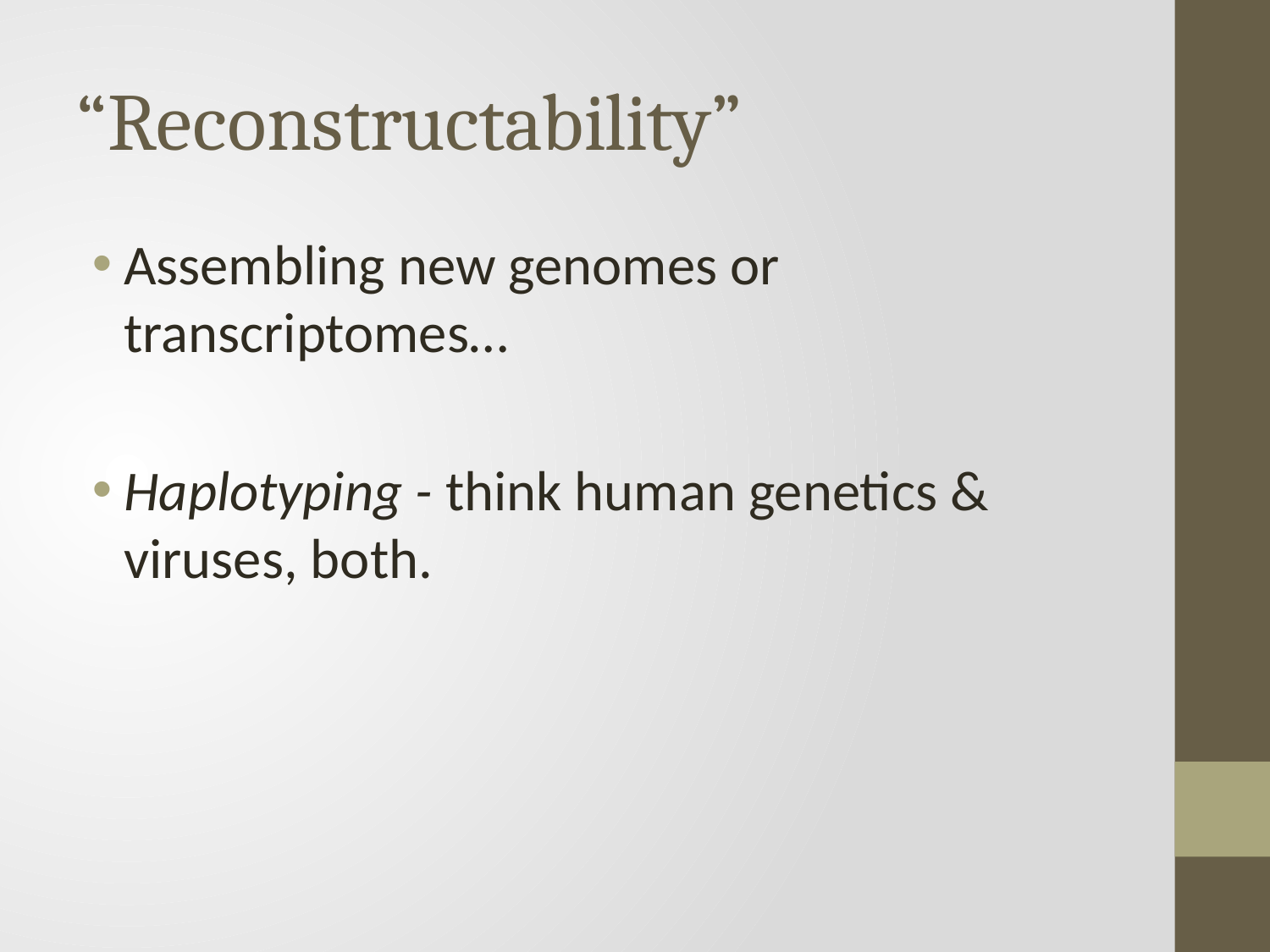

# “Reconstructability”
Assembling new genomes or transcriptomes…

Haplotyping - think human genetics & viruses, both.